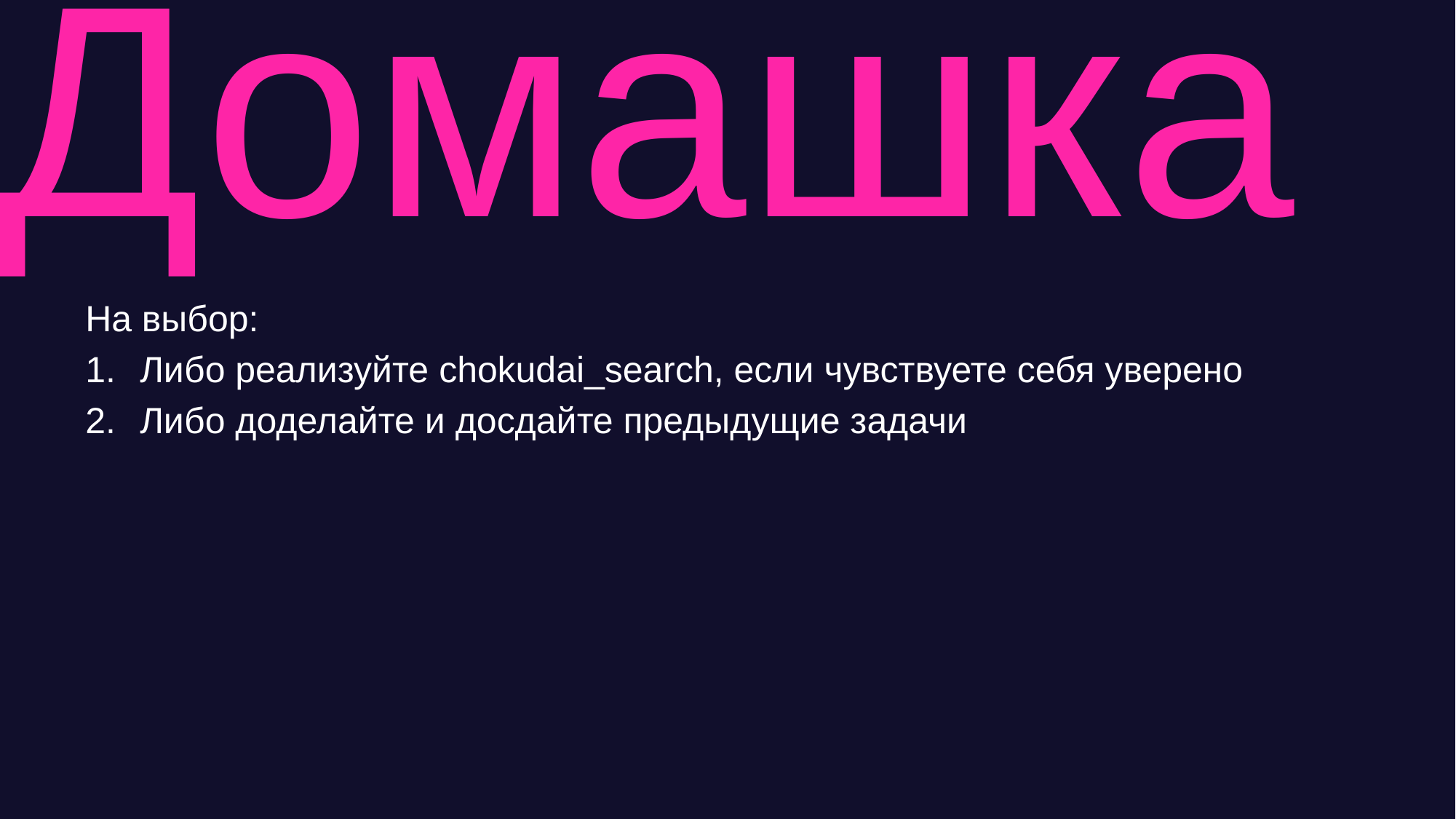

# Домашка
На выбор:
Либо реализуйте chokudai_search, если чувствуете себя уверено
Либо доделайте и досдайте предыдущие задачи